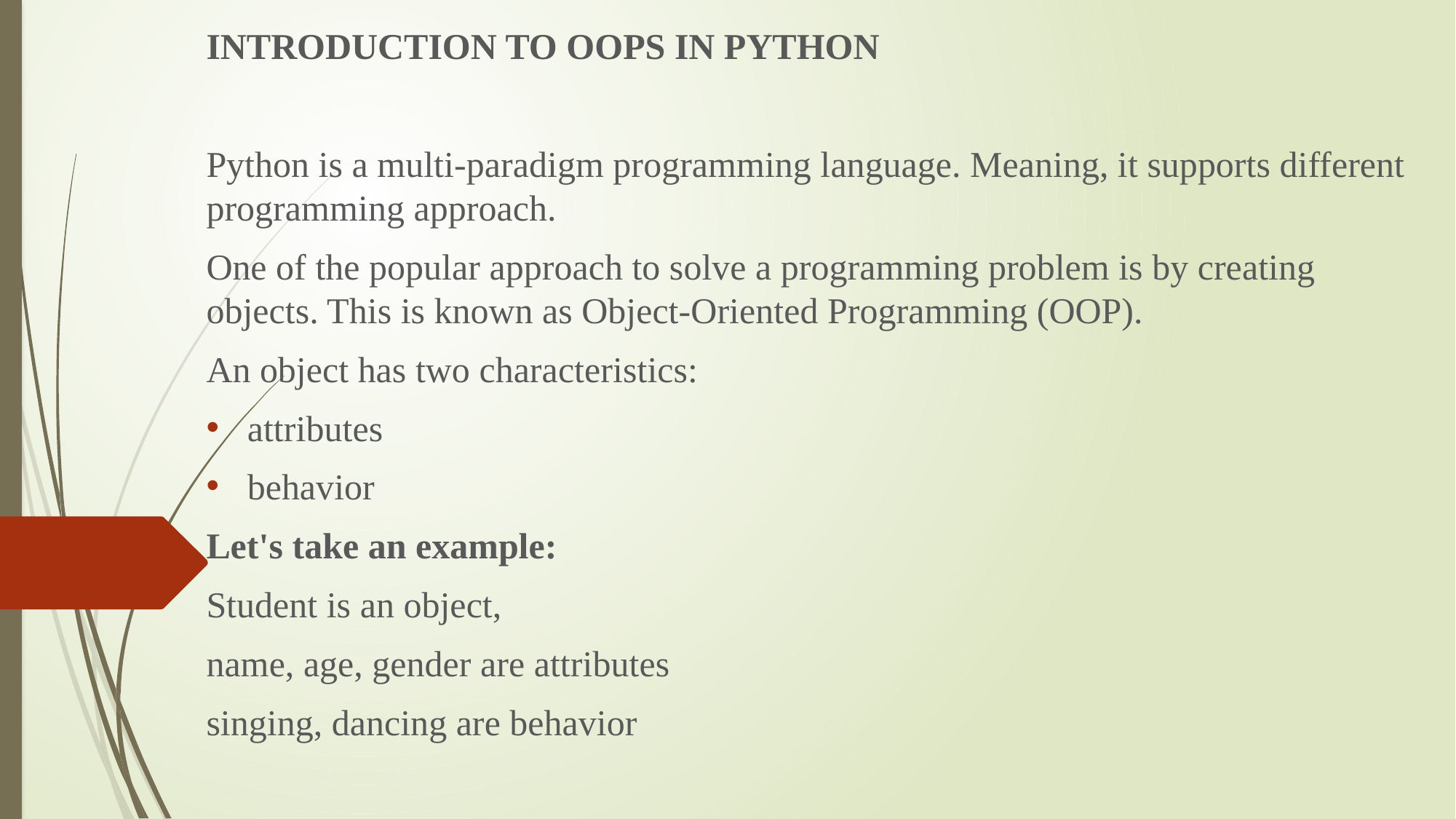

INTRODUCTION TO OOPS IN PYTHON

Python is a multi-paradigm programming language. Meaning, it supports different programming approach.
One of the popular approach to solve a programming problem is by creating objects. This is known as Object-Oriented Programming (OOP).
An object has two characteristics:
attributes
behavior
Let's take an example:
Student is an object,
name, age, gender are attributes
singing, dancing are behavior